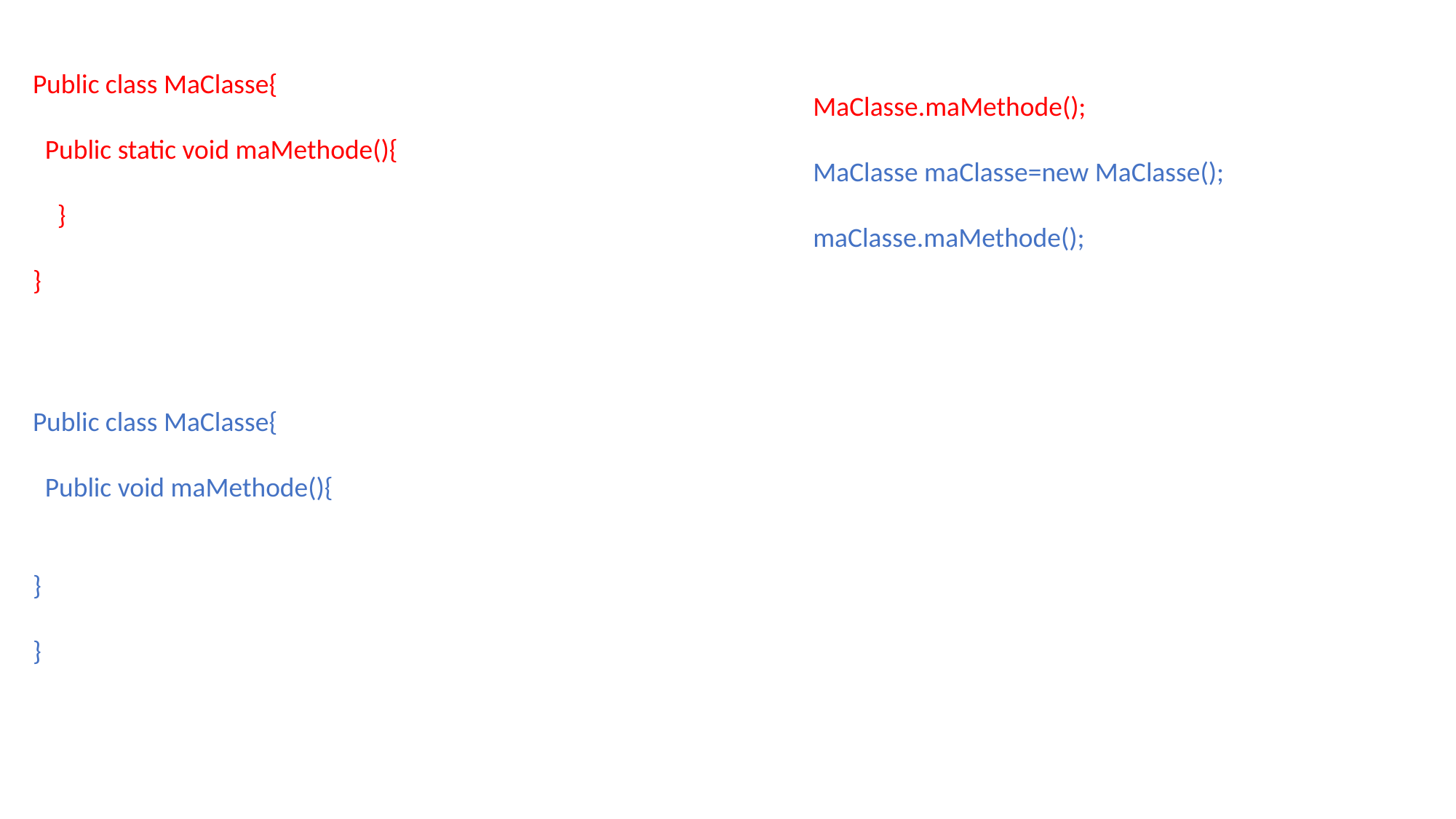

Public class MaClasse{

  Public static void maMethode(){

    }

}
MaClasse.maMethode();

MaClasse maClasse=new MaClasse();

maClasse.maMethode();

Public class MaClasse{

  Public void maMethode(){

}

}